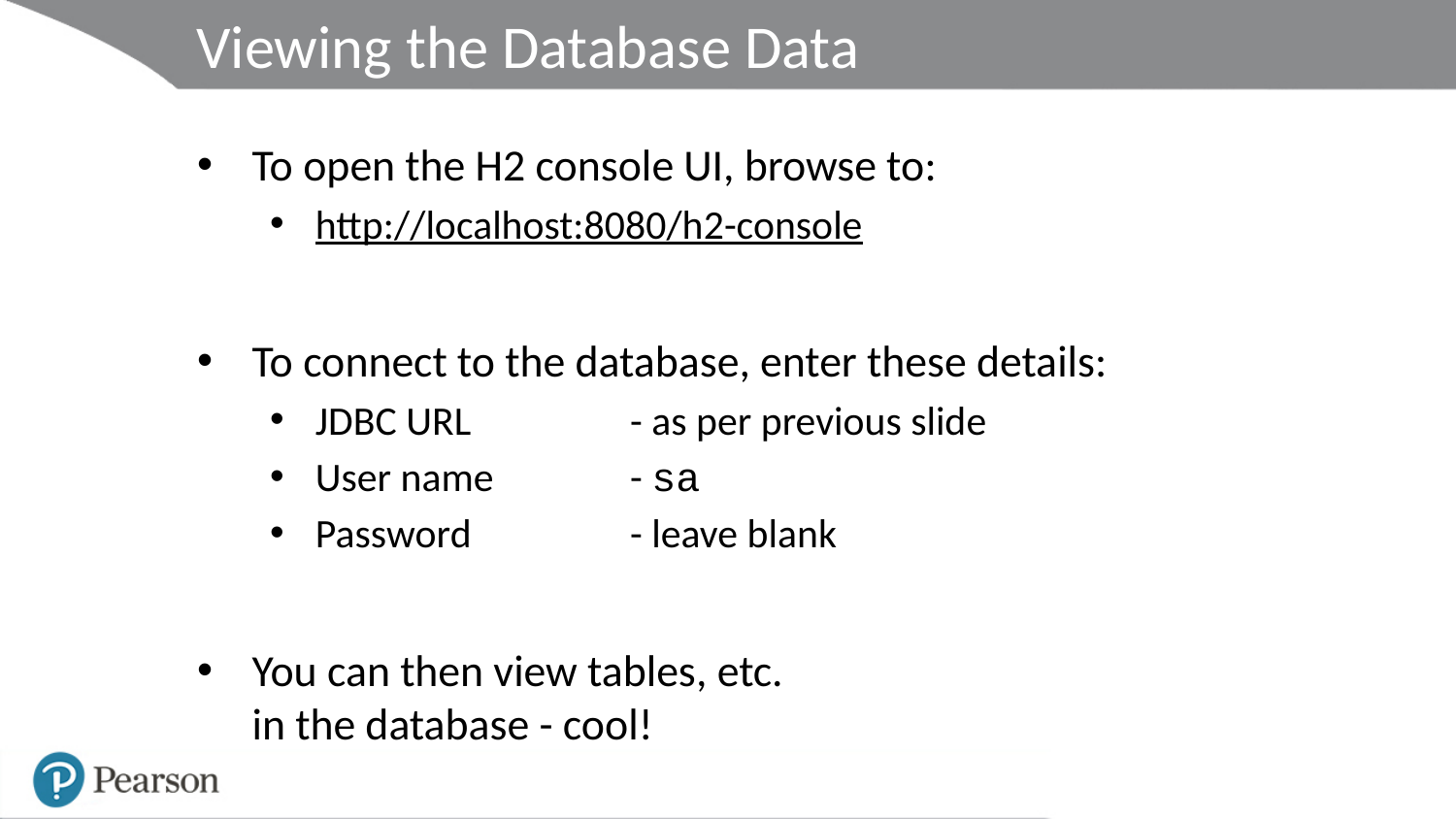

# Viewing the Database Data
To open the H2 console UI, browse to:
http://localhost:8080/h2-console

To connect to the database, enter these details:
JDBC URL	- as per previous slide
User name	- sa
Password	- leave blank

You can then view tables, etc.
in the database - cool!